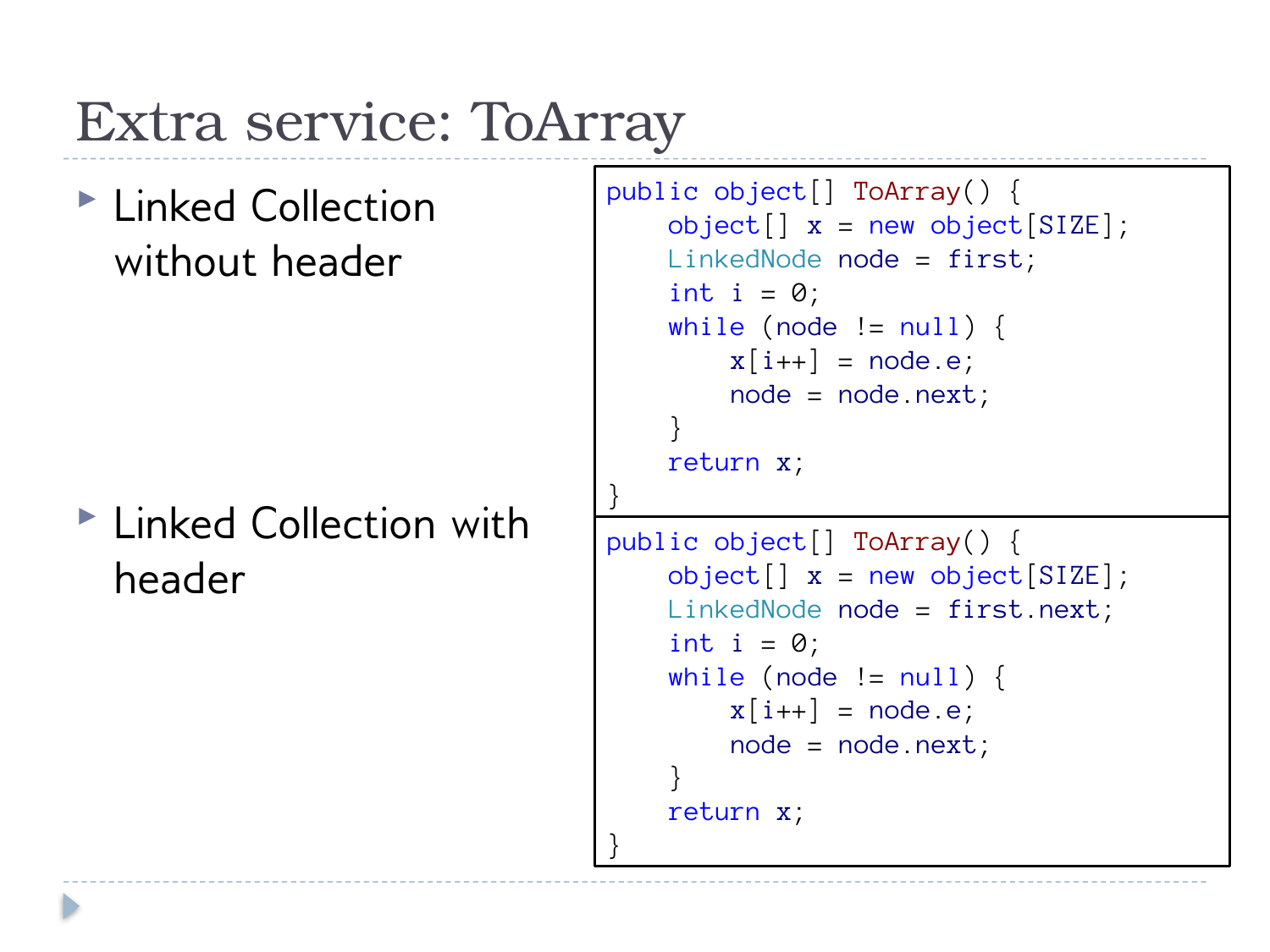

# Extra service: ToArray
public object[] ToArray() {
    object[] x = new object[SIZE];
    LinkedNode node = first;
    int i = 0;
    while (node != null) {
        x[i++] = node.e;
        node = node.next;
    }
    return x;
}
Linked Collection without header

Linked Collection with header

public object[] ToArray() {
    object[] x = new object[SIZE];
    LinkedNode node = first.next;
    int i = 0;
    while (node != null) {
        x[i++] = node.e;
        node = node.next;
    }
    return x;
}